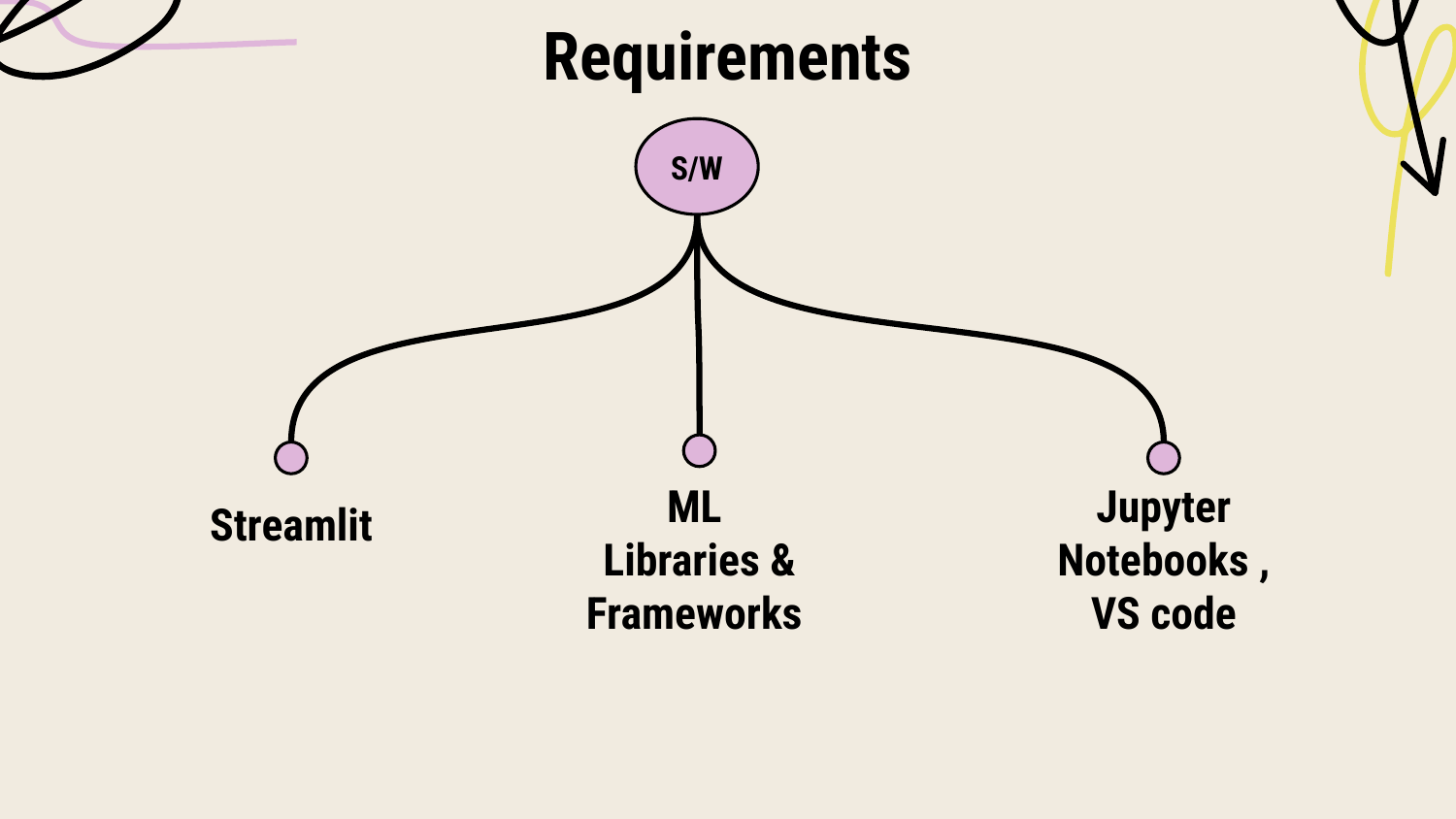

# Requirements
S/W

Streamlit
ML
Libraries & Frameworks
Jupyter Notebooks ,
VS code